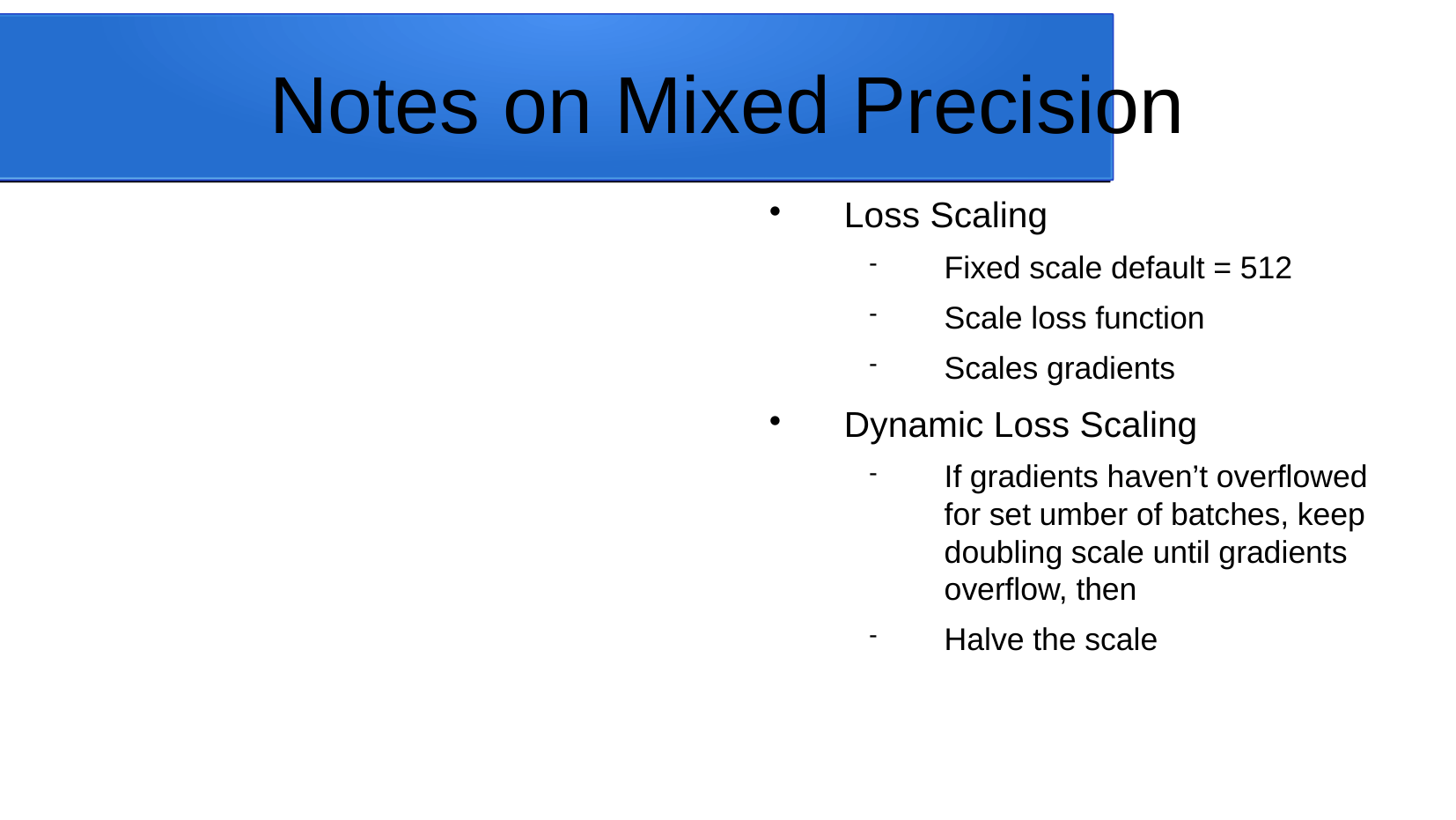

Notes on Mixed Precision

Loss Scaling
Fixed scale default = 512
Scale loss function
Scales gradients
Dynamic Loss Scaling
If gradients haven’t overflowed for set umber of batches, keep doubling scale until gradients overflow, then
Halve the scale